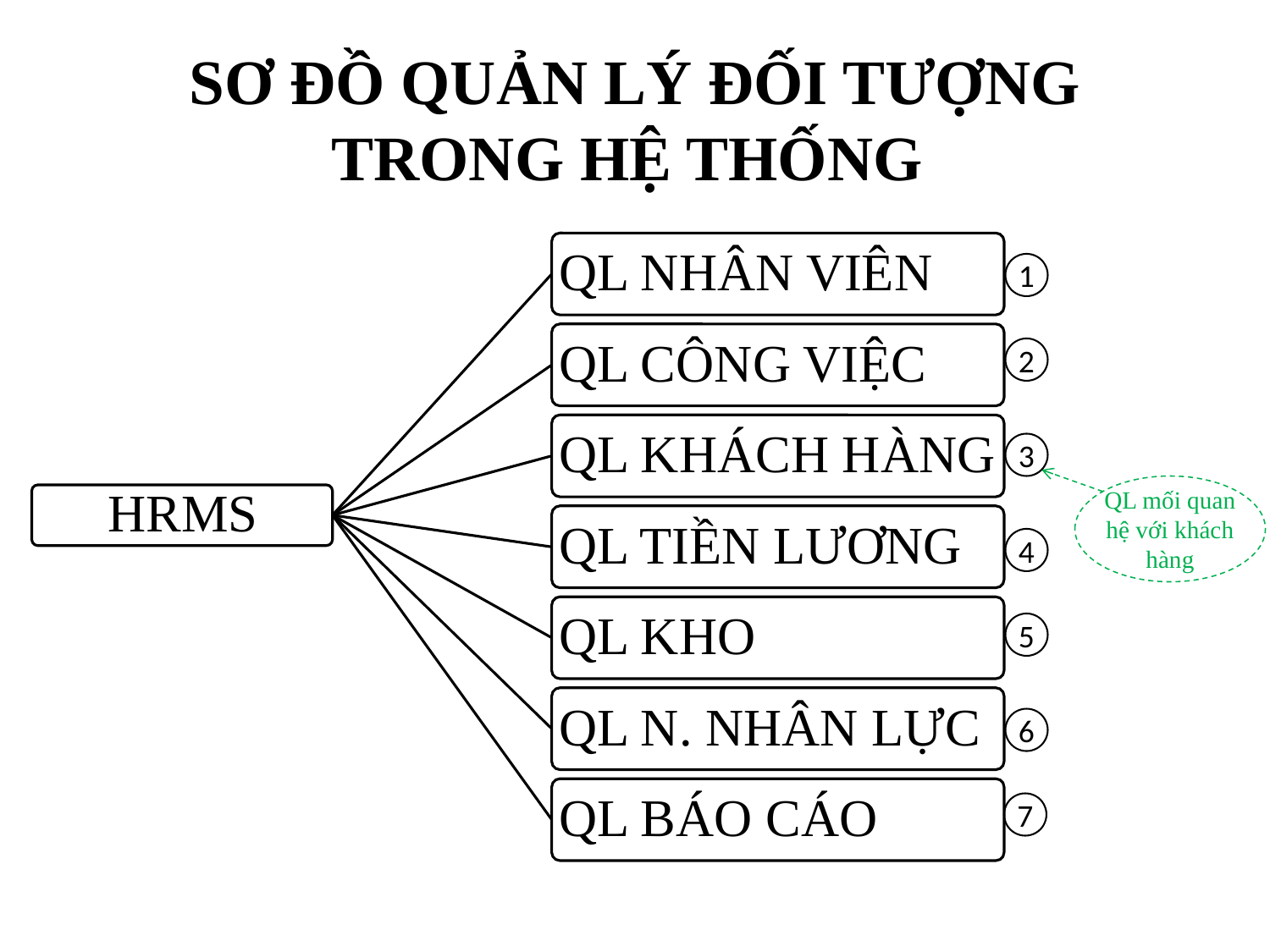

# SƠ ĐỒ QUẢN LÝ ĐỐI TƯỢNG TRONG HỆ THỐNG
HRMS

QL NHÂN VIÊN

QL CÔNG VIỆC

QL KHÁCH HÀNG

QL TIỀN LƯƠNG

QL KHO

QL N. NHÂN LỰC

QL BÁO CÁO
1
2
3
QL mối quan hệ với khách hàng
4
5
6
7